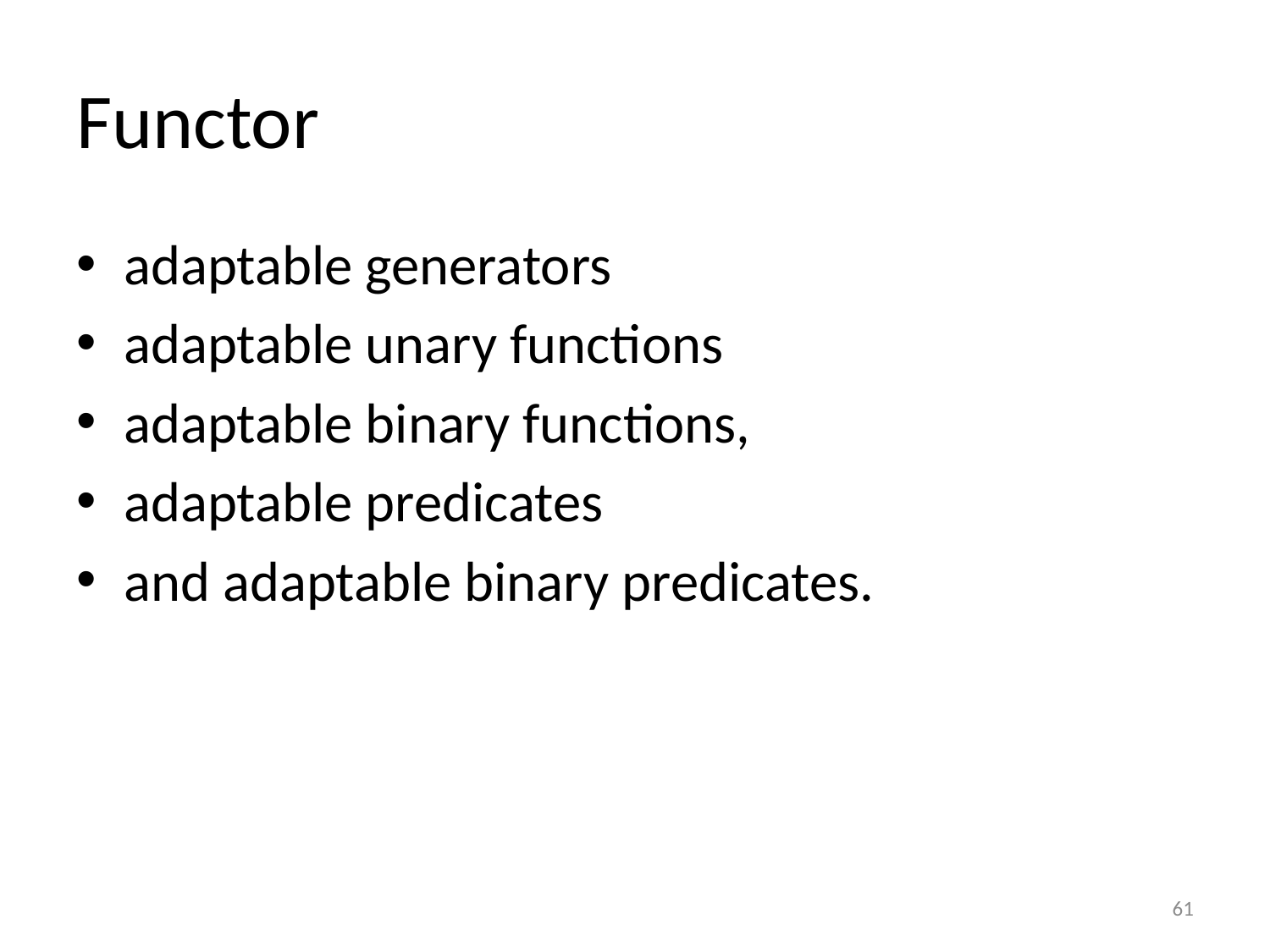

# Functor
adaptable generators
adaptable unary functions
adaptable binary functions,
adaptable predicates
and adaptable binary predicates.
61